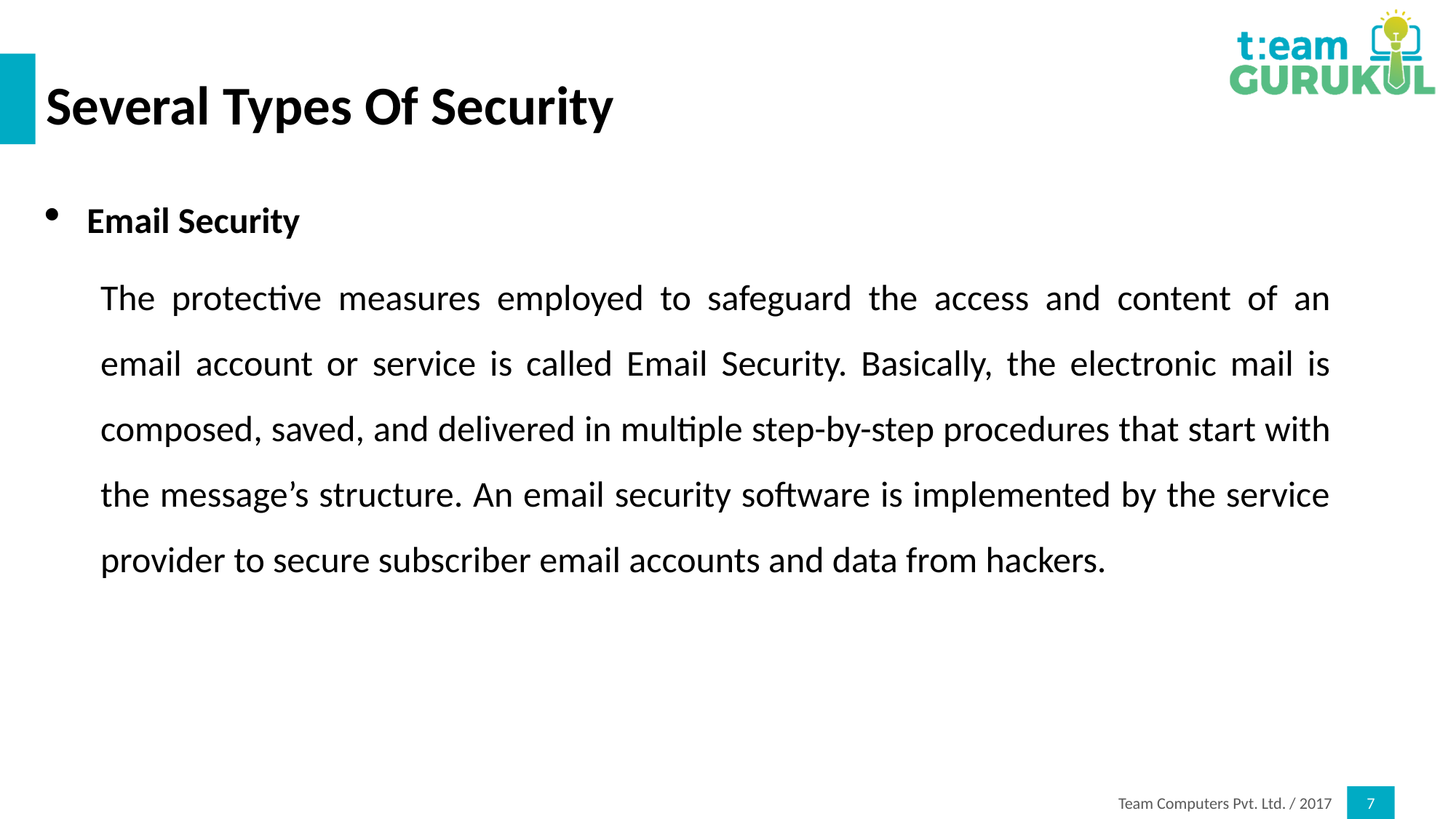

# Several Types Of Security
Email Security
The protective measures employed to safeguard the access and content of an email account or service is called Email Security. Basically, the electronic mail is composed, saved, and delivered in multiple step-by-step procedures that start with the message’s structure. An email security software is implemented by the service provider to secure subscriber email accounts and data from hackers.